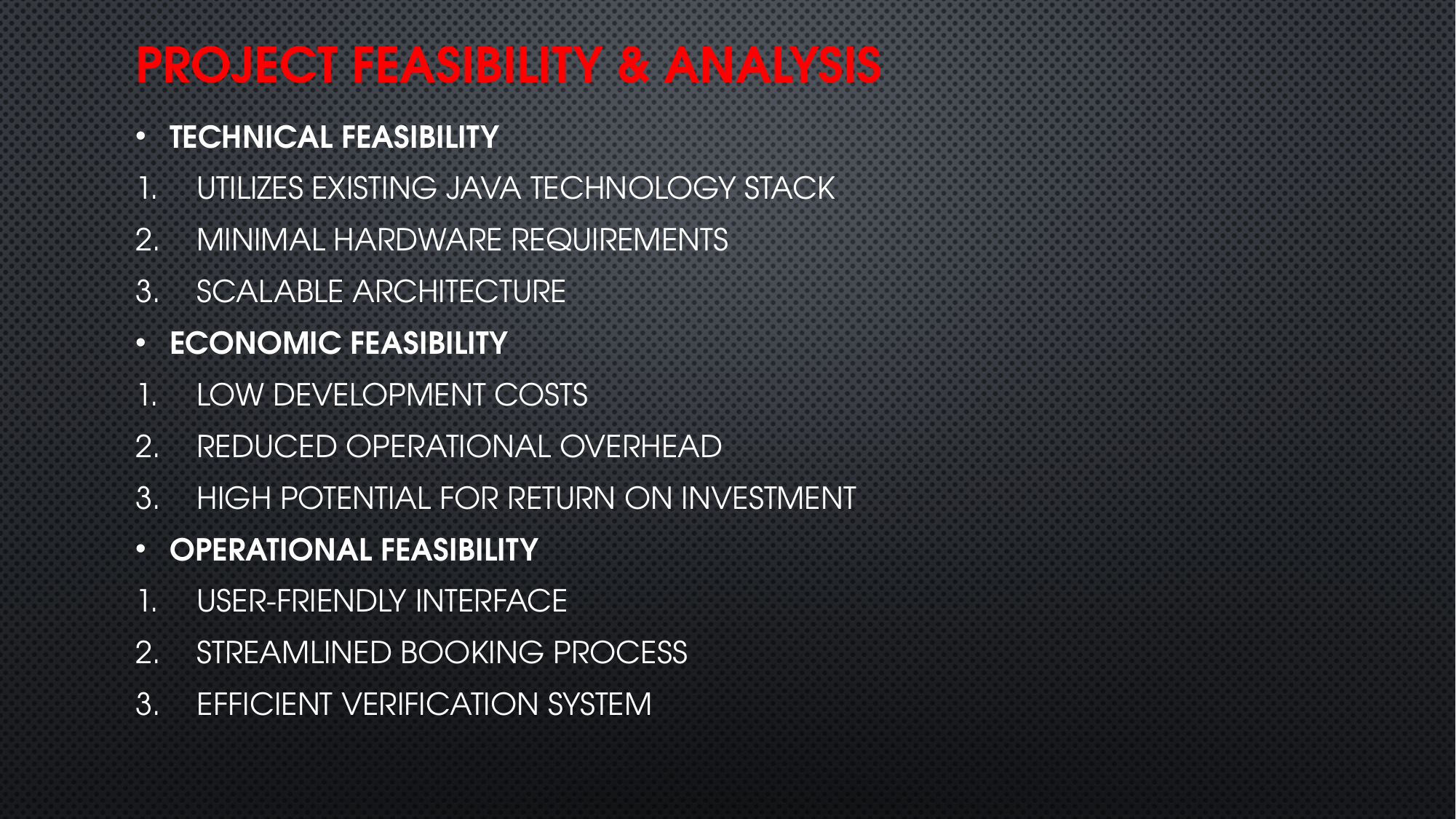

# Project Feasibility & Analysis
Technical Feasibility
Utilizes existing Java technology stack
Minimal hardware requirements
Scalable architecture
Economic Feasibility
Low development costs
Reduced operational overhead
High potential for return on investment
Operational Feasibility
User-friendly interface
Streamlined booking process
Efficient verification system